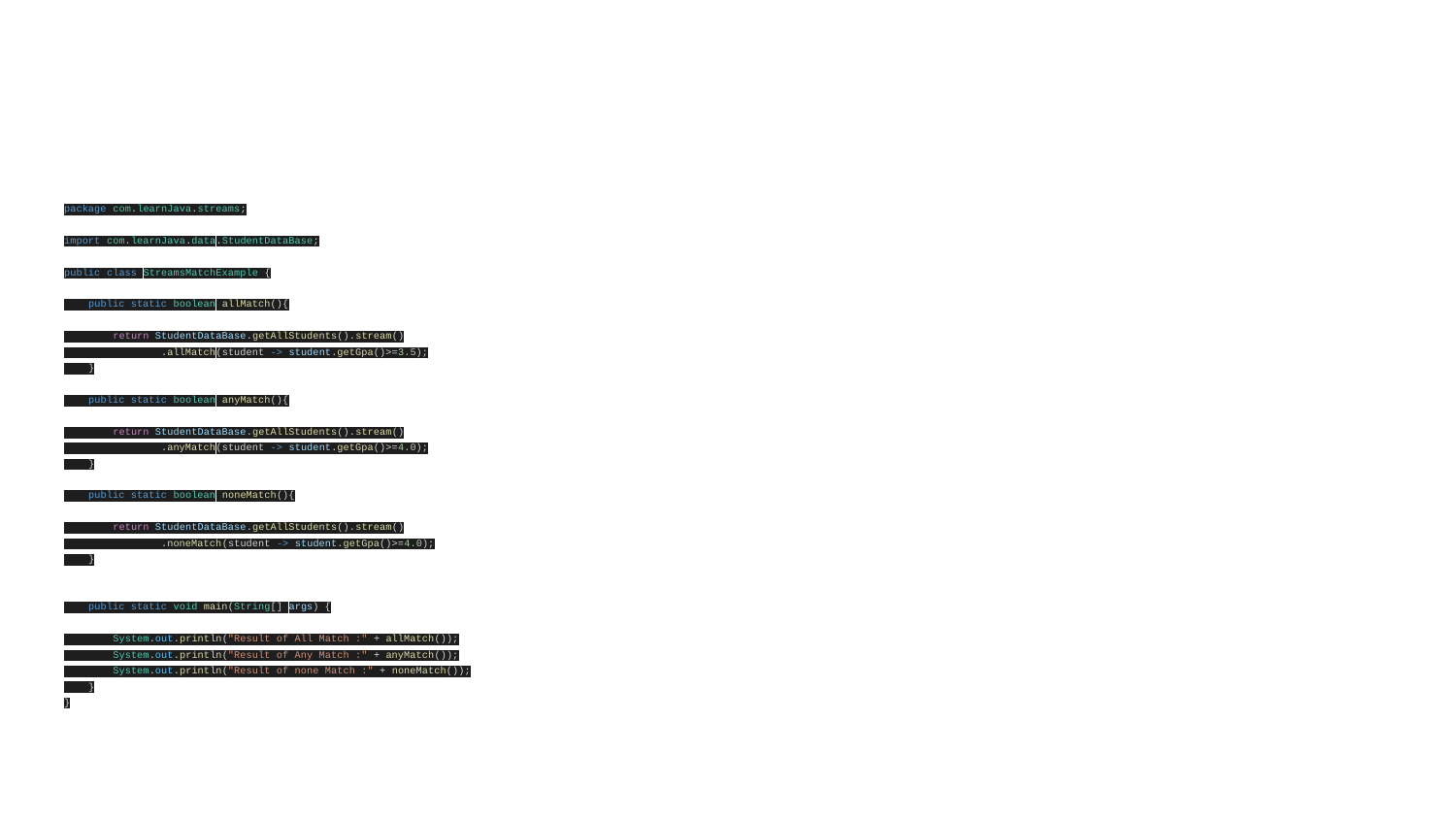

#
package com.learnJava.streams;

import com.learnJava.data.StudentDataBase;

public class StreamsMatchExample {

    public static boolean allMatch(){

        return StudentDataBase.getAllStudents().stream()
                .allMatch(student -> student.getGpa()>=3.5);
    }

    public static boolean anyMatch(){

        return StudentDataBase.getAllStudents().stream()
                .anyMatch(student -> student.getGpa()>=4.0);
    }

    public static boolean noneMatch(){

        return StudentDataBase.getAllStudents().stream()
                .noneMatch(student -> student.getGpa()>=4.0);
    }

    public static void main(String[] args) {

        System.out.println("Result of All Match :" + allMatch());
        System.out.println("Result of Any Match :" + anyMatch());
        System.out.println("Result of none Match :" + noneMatch());
    }
}